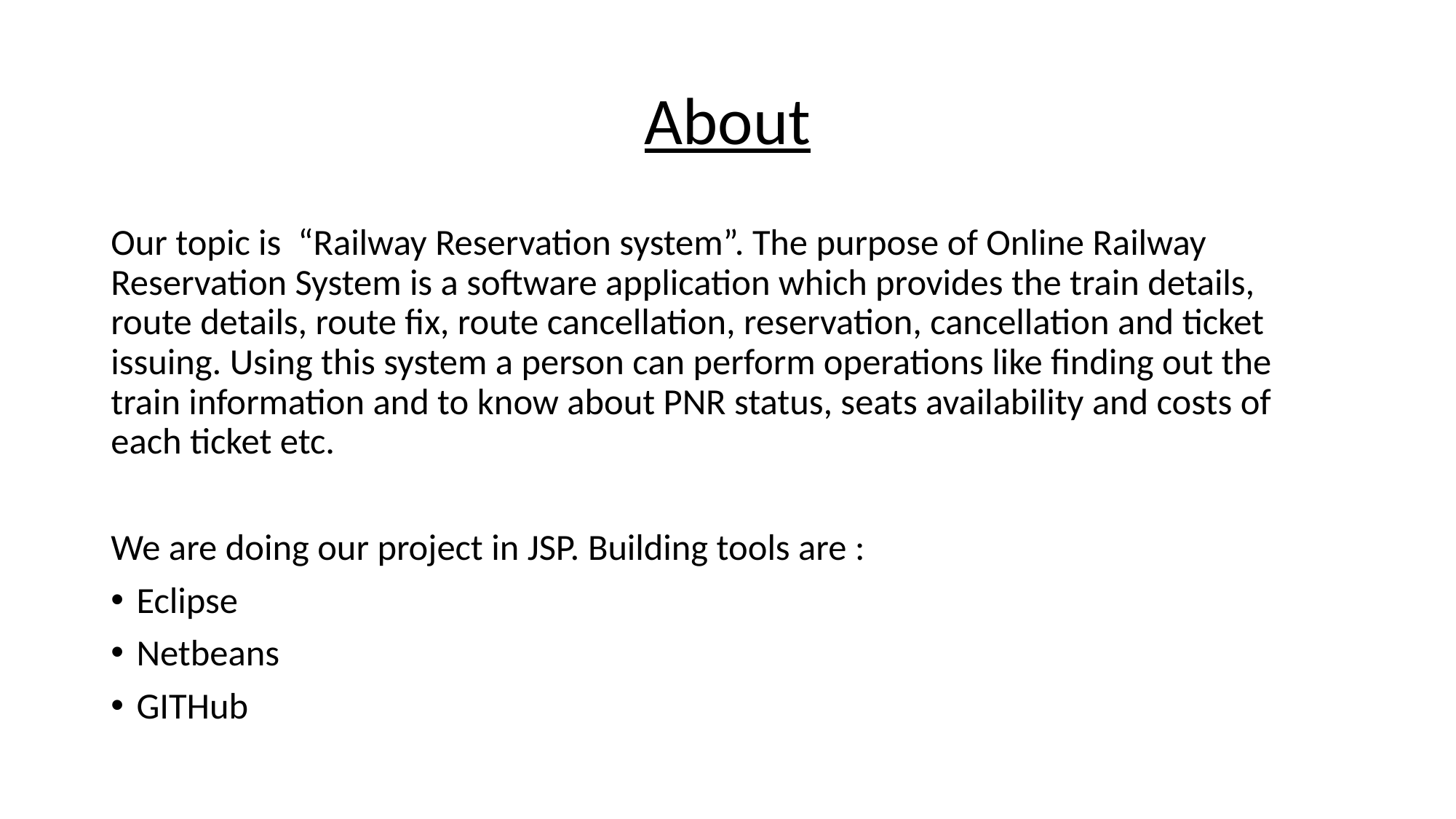

# About
Our topic is  “Railway Reservation system”. The purpose of Online Railway Reservation System is a software application which provides the train details, route details, route fix, route cancellation, reservation, cancellation and ticket issuing. Using this system a person can perform operations like finding out the train information and to know about PNR status, seats availability and costs of each ticket etc.

We are doing our project in JSP. Building tools are :
Eclipse
Netbeans
GITHub